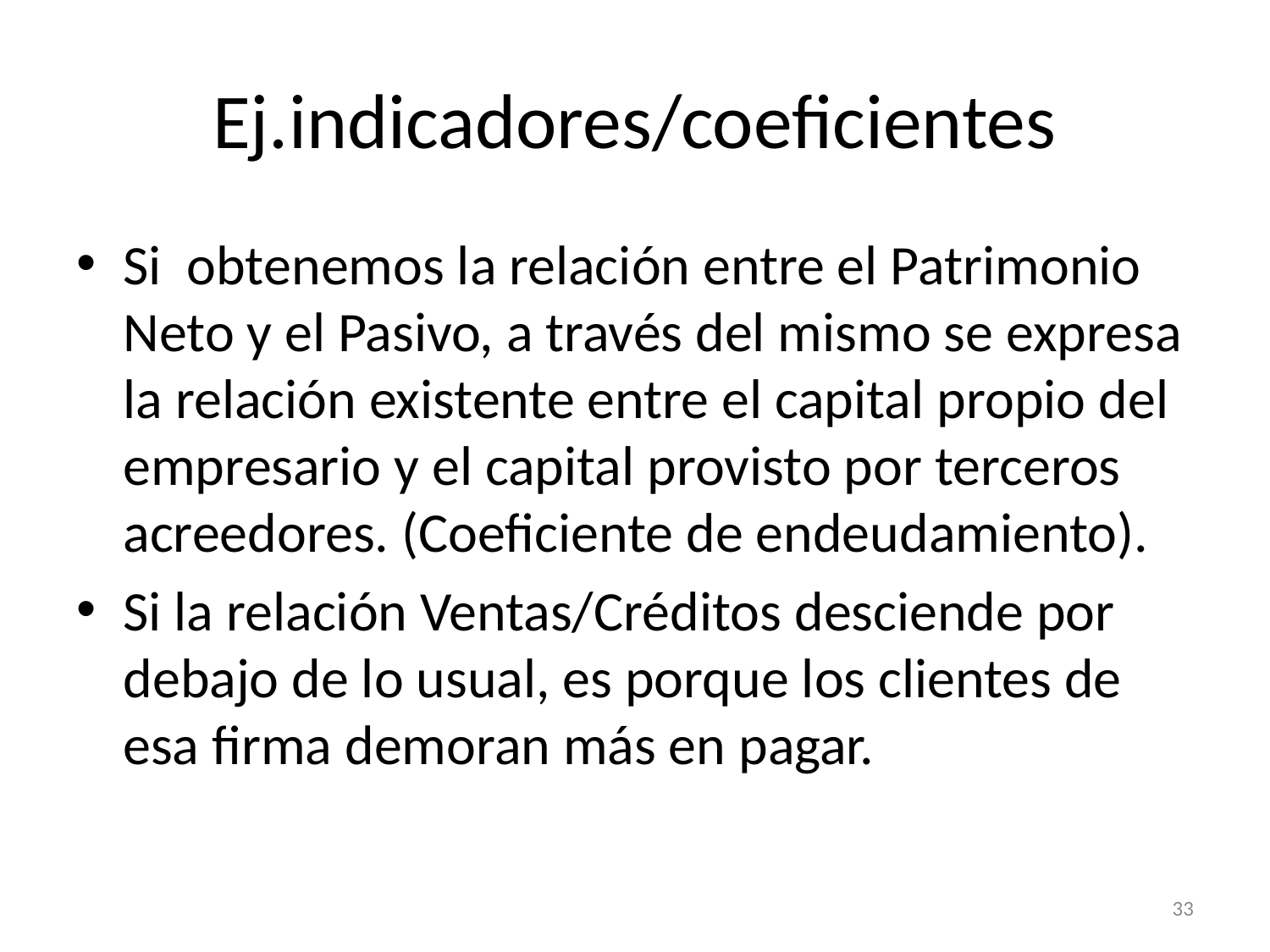

# Ej.indicadores/coeficientes
Si  obtenemos la relación entre el Patrimonio Neto y el Pasivo, a través del mismo se expresa la relación existente entre el capital propio del empresario y el capital provisto por terceros acreedores. (Coeficiente de endeudamiento).
Si la relación Ventas/Créditos desciende por debajo de lo usual, es porque los clientes de esa firma demoran más en pagar.
33